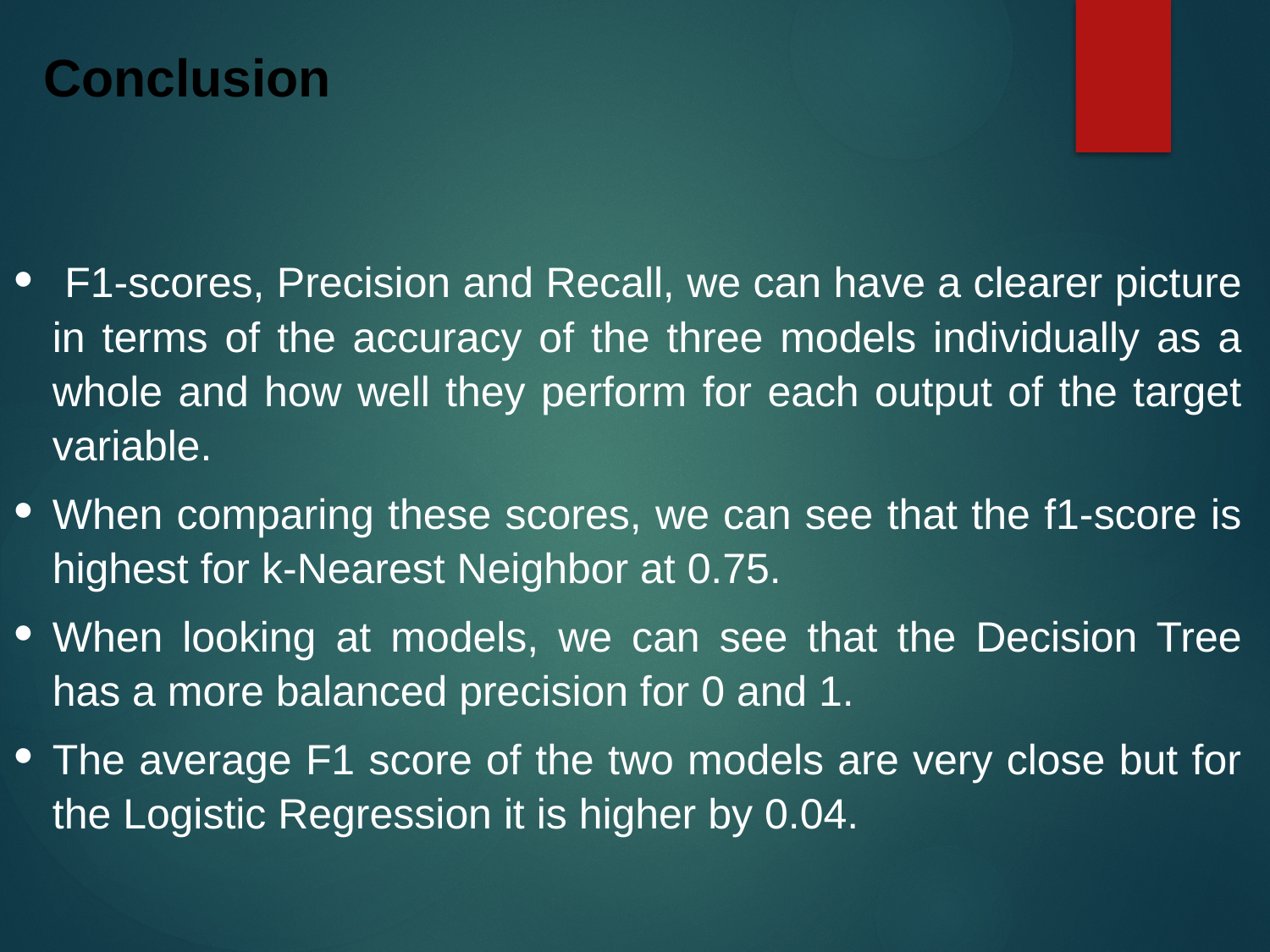

Conclusion

 F1-scores, Precision and Recall, we can have a clearer picture in terms of the accuracy of the three models individually as a whole and how well they perform for each output of the target variable.
When comparing these scores, we can see that the f1-score is highest for k-Nearest Neighbor at 0.75.
When looking at models, we can see that the Decision Tree has a more balanced precision for 0 and 1.
The average F1 score of the two models are very close but for the Logistic Regression it is higher by 0.04.